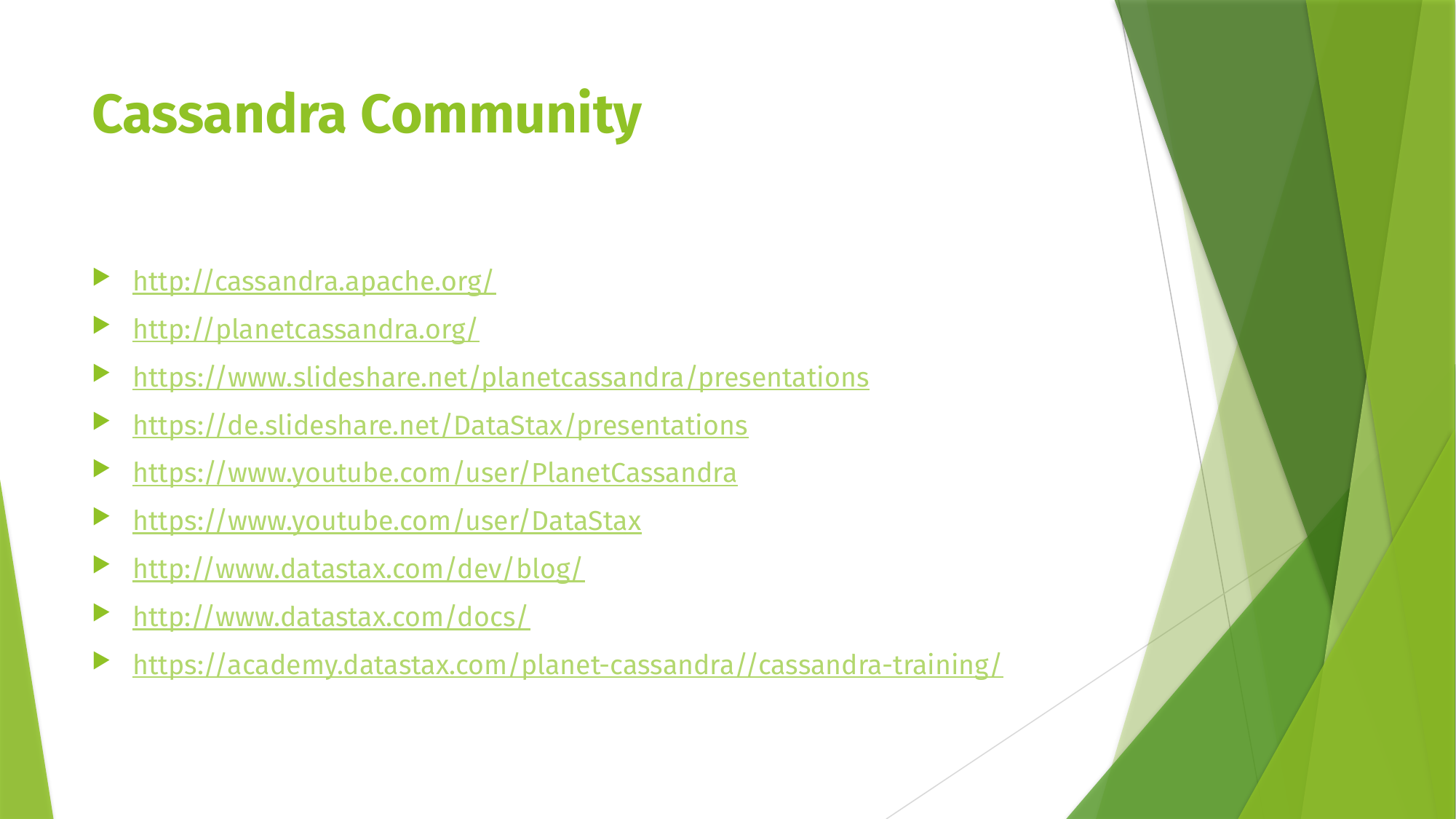

# Cassandra Community
http://cassandra.apache.org/
http://planetcassandra.org/
https://www.slideshare.net/planetcassandra/presentations
https://de.slideshare.net/DataStax/presentations
https://www.youtube.com/user/PlanetCassandra
https://www.youtube.com/user/DataStax
http://www.datastax.com/dev/blog/
http://www.datastax.com/docs/
https://academy.datastax.com/planet-cassandra//cassandra-training/